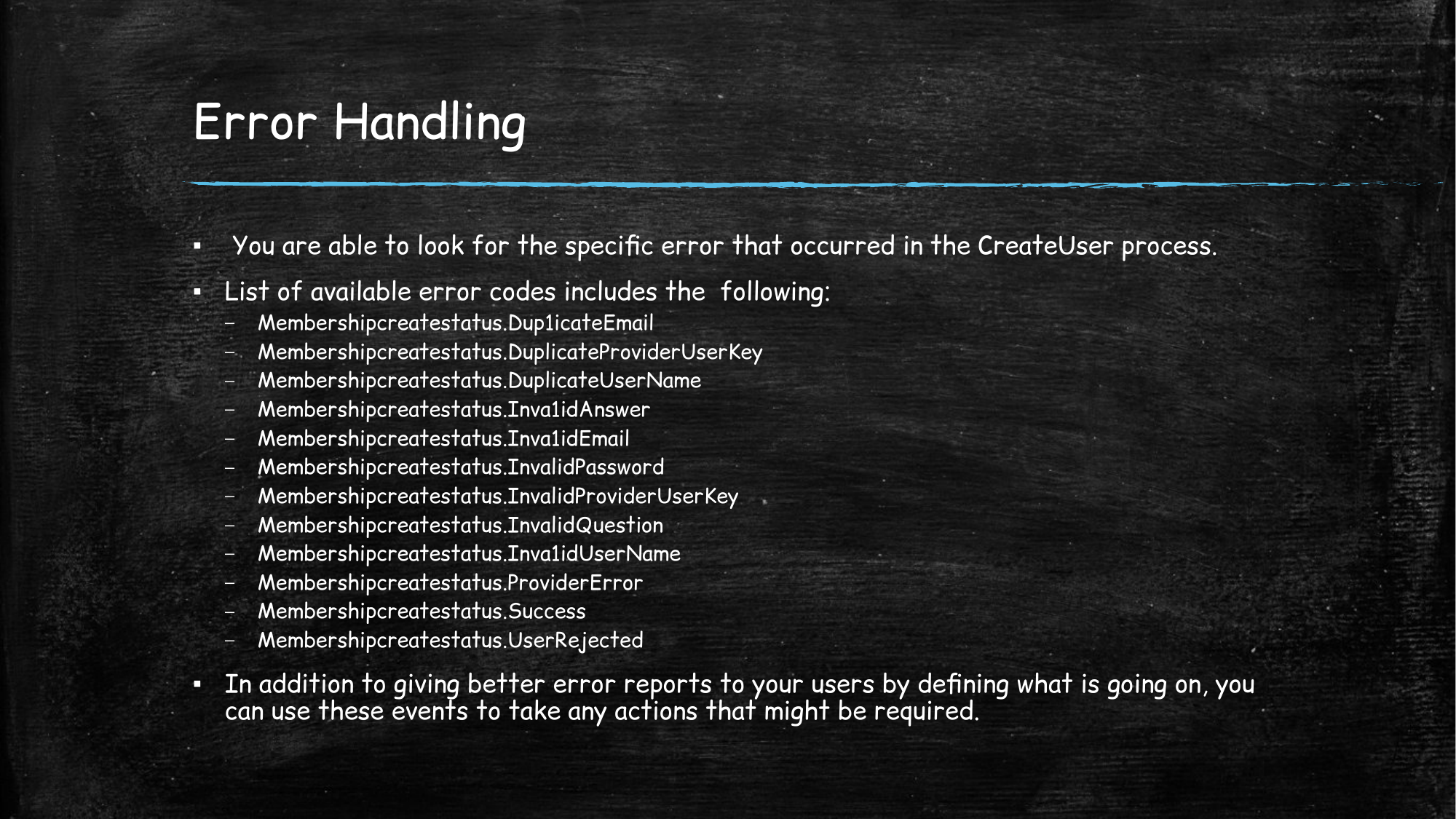

# Error Handling
 You are able to look for the speciﬁc error that occurred in the CreateUser process.
List of available error codes includes the  following:
Membershipcreatestatus.Dup1icateEmail
Membershipcreatestatus.DuplicateProviderUserKey
Membershipcreatestatus.DuplicateUserName
Membershipcreatestatus.Inva1idAnswer
Membershipcreatestatus.Inva1idEmail
Membershipcreatestatus.InvalidPassword
Membershipcreatestatus.InvalidProviderUserKey
Membershipcreatestatus.InvalidQuestion
Membershipcreatestatus.Inva1idUserName
Membershipcreatestatus.ProviderError
Membershipcreatestatus.Success
Membershipcreatestatus.UserRejected
In addition to giving better error reports to your users by deﬁning what is going on, you can use these events to take any actions that might be required.